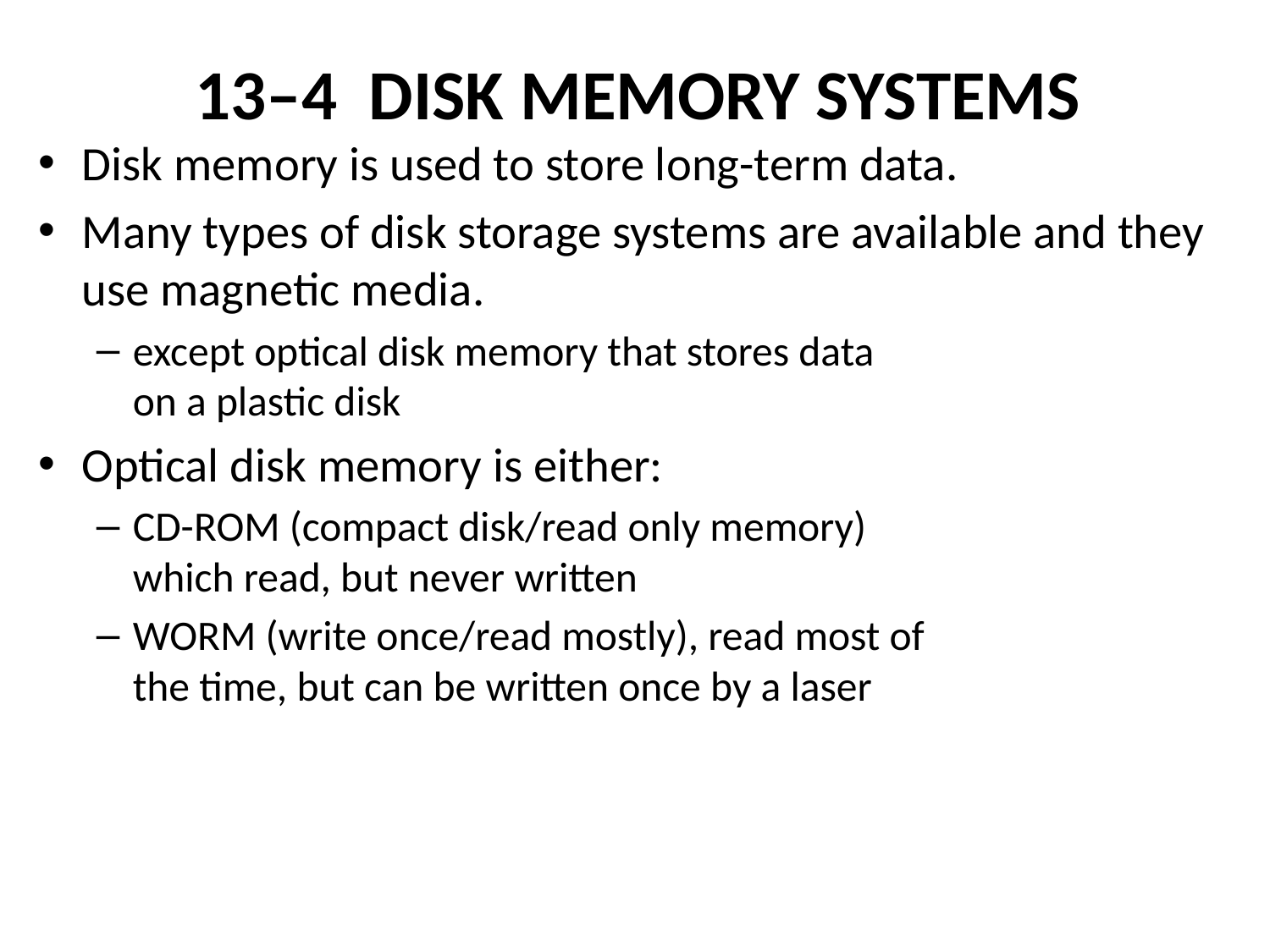

# 13–4  DISK MEMORY SYSTEMS
Disk memory is used to store long-term data.
Many types of disk storage systems are available and they use magnetic media.
except optical disk memory that stores data
on a plastic disk
Optical disk memory is either:
CD-ROM (compact disk/read only memory)
which read, but never written
WORM (write once/read mostly), read most of
the time, but can be written once by a laser